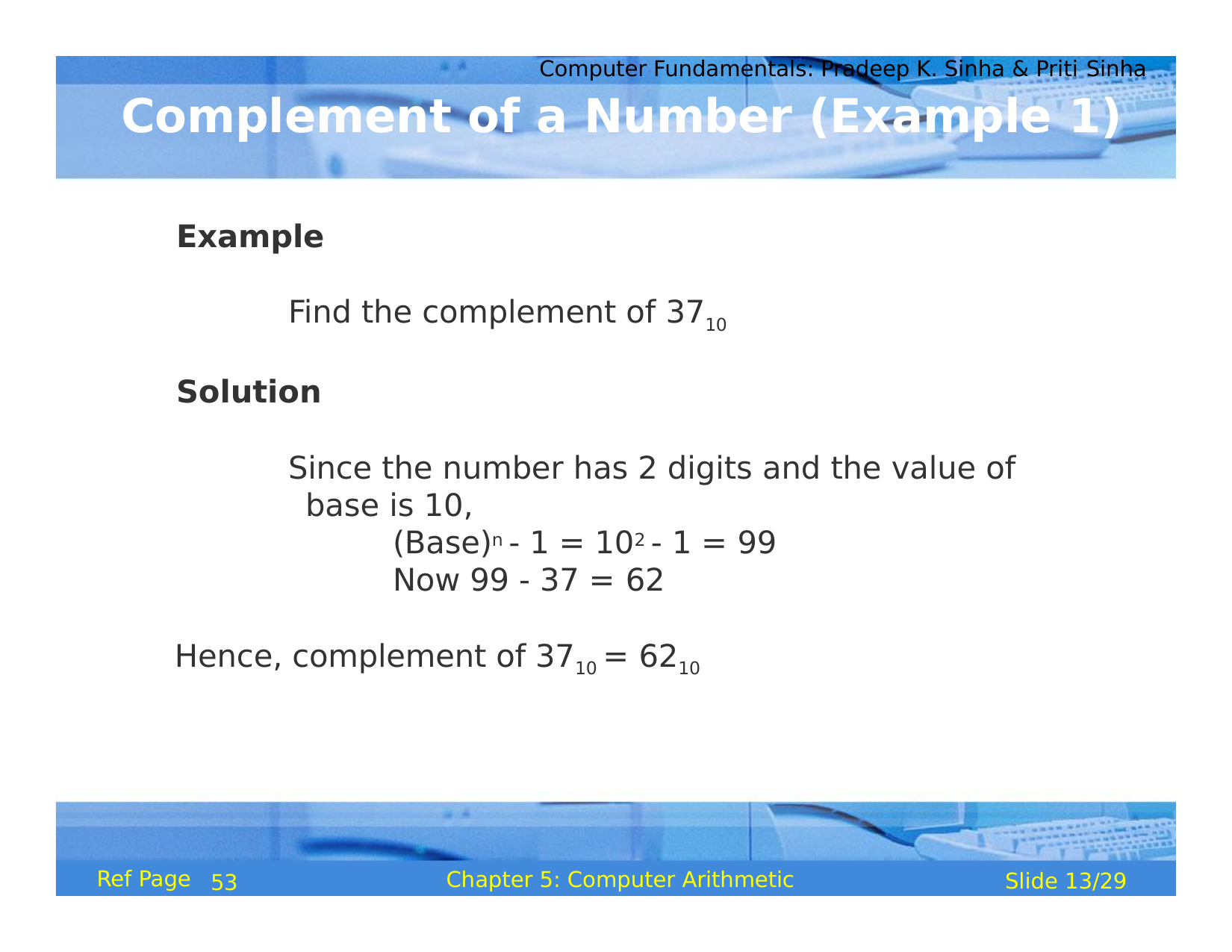

Computer Fundamentals: Pradeep K. Sinha & Priti Sinha
# Complement of a Number (Example 1)
Example

Find the complement of 3710
Solution

Since the number has 2 digits and the value of  base is 10,
(Base)n - 1 = 102 - 1 = 99
Now 99 - 37 = 62

Hence, complement of 3710 = 6210

Ref Page
Chapter 5: Computer Arithmetic
Slide 13/29
53